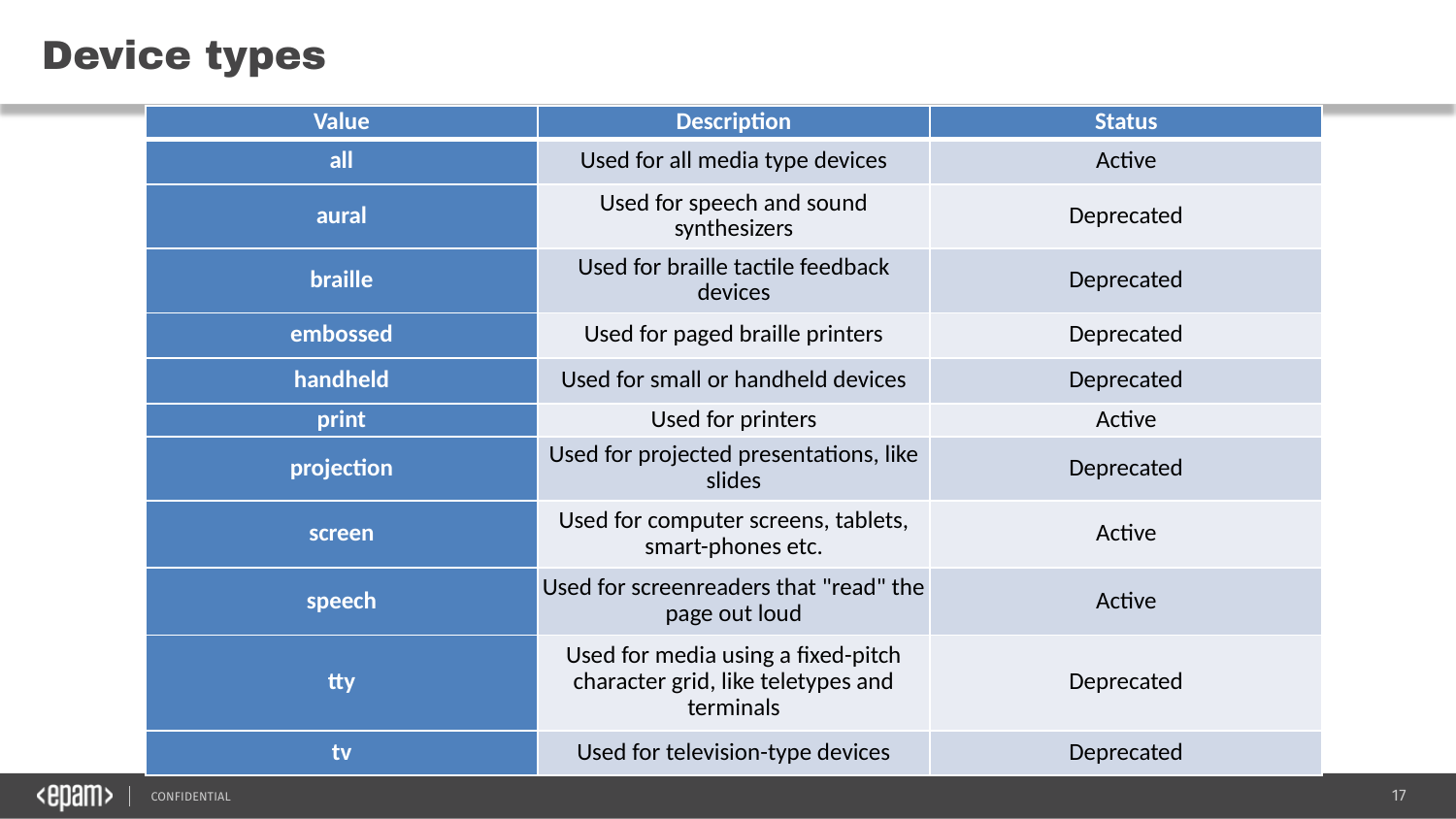

# Device types
| Value | Description | Status |
| --- | --- | --- |
| all | Used for all media type devices | Active |
| aural | Used for speech and sound synthesizers | Deprecated |
| braille | Used for braille tactile feedback devices | Deprecated |
| embossed | Used for paged braille printers | Deprecated |
| handheld | Used for small or handheld devices | Deprecated |
| print | Used for printers | Active |
| projection | Used for projected presentations, like slides | Deprecated |
| screen | Used for computer screens, tablets, smart-phones etc. | Active |
| speech | Used for screenreaders that "read" the page out loud | Active |
| tty | Used for media using a fixed-pitch character grid, like teletypes and terminals | Deprecated |
| tv | Used for television-type devices | Deprecated |
17
CONFIDENTIAL